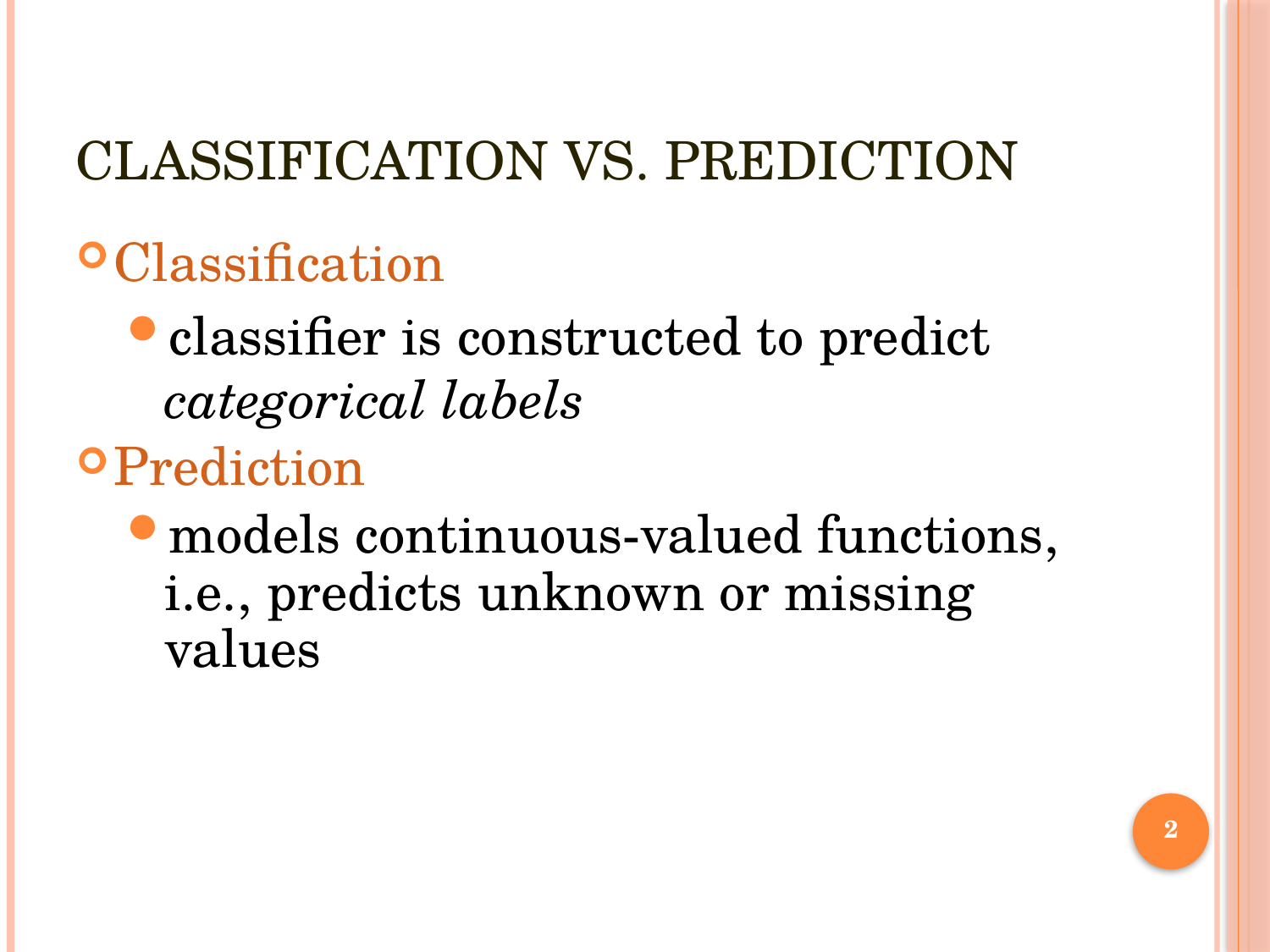

# Classification vs. Prediction
Classification
classifier is constructed to predict categorical labels
Prediction
models continuous-valued functions, i.e., predicts unknown or missing values

2